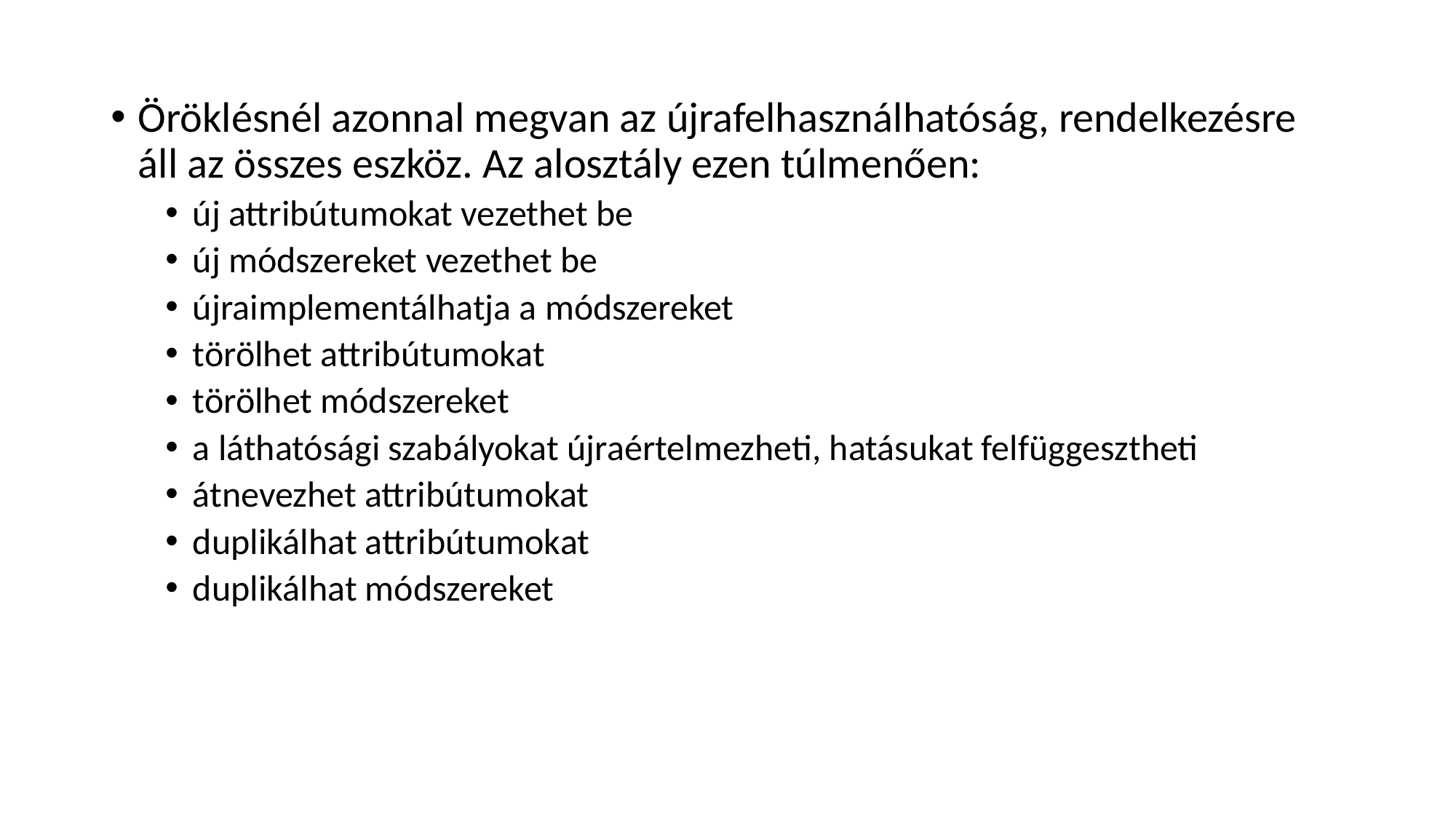

Öröklésnél azonnal megvan az újrafelhasználhatóság, rendelkezésre áll az összes eszköz. Az alosztály ezen túlmenően:
új attribútumokat vezethet be
új módszereket vezethet be
újraimplementálhatja a módszereket
törölhet attribútumokat
törölhet módszereket
a láthatósági szabályokat újraértelmezheti, hatásukat felfüggesztheti
átnevezhet attribútumokat
duplikálhat attribútumokat
duplikálhat módszereket